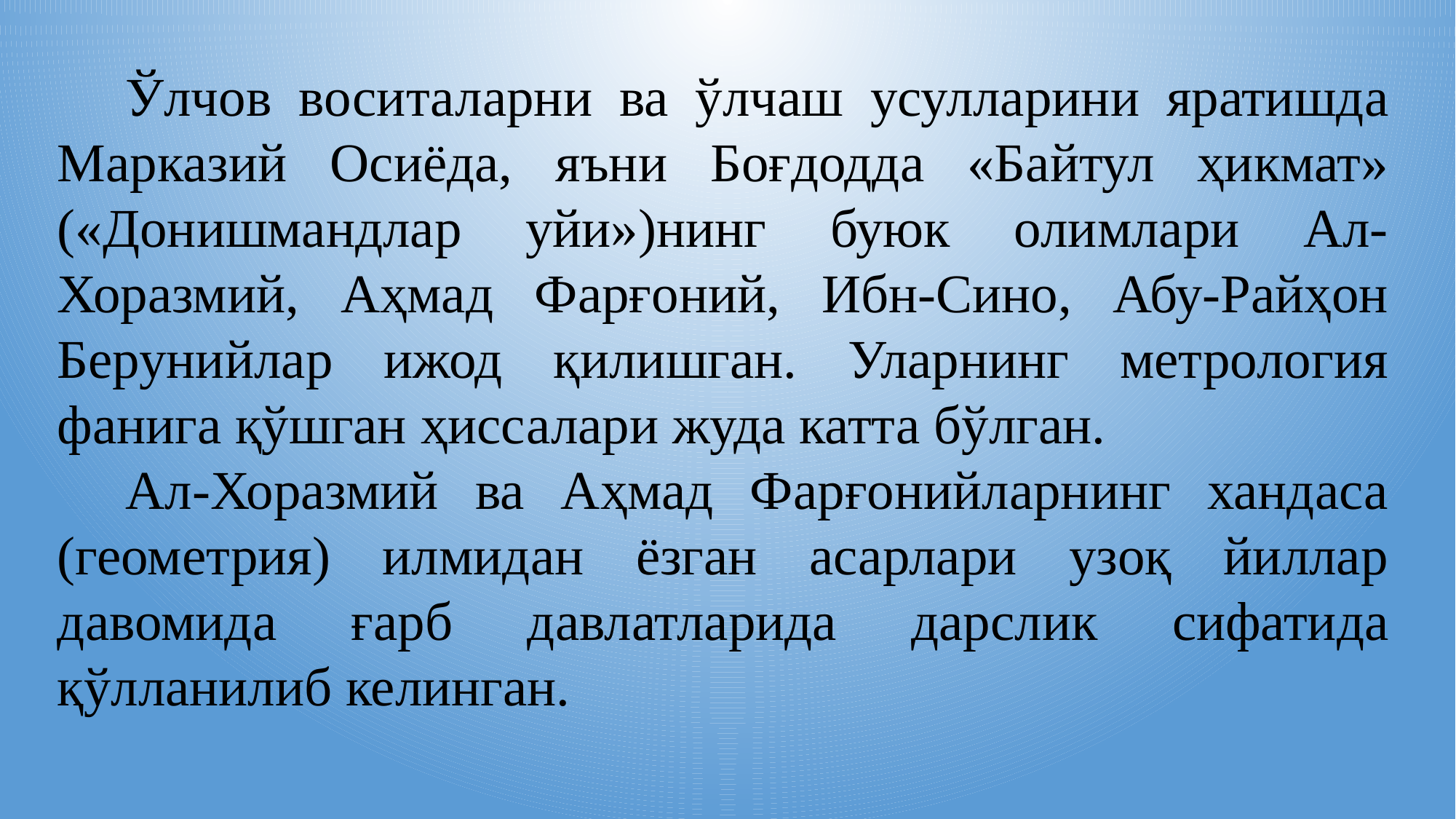

Ўлчов воситаларни ва ўлчаш усулларини яратишда Марказий Осиёда, яъни Боғдодда «Байтул ҳикмат» («Донишмандлар уйи»)нинг буюк олимлари Ал-Хоразмий, Аҳмад Фарғоний, Ибн-Сино, Абу-Райҳон Берунийлар ижод қилишган. Уларнинг метрология фанига қўшган ҳиссалари жуда катта бўлган.
Ал-Хоразмий ва Аҳмад Фарғонийларнинг хандаса (геометрия) илмидан ёзган асарлари узоқ йиллар давомида ғарб давлатларида дарслик сифатида қўлланилиб келинган.